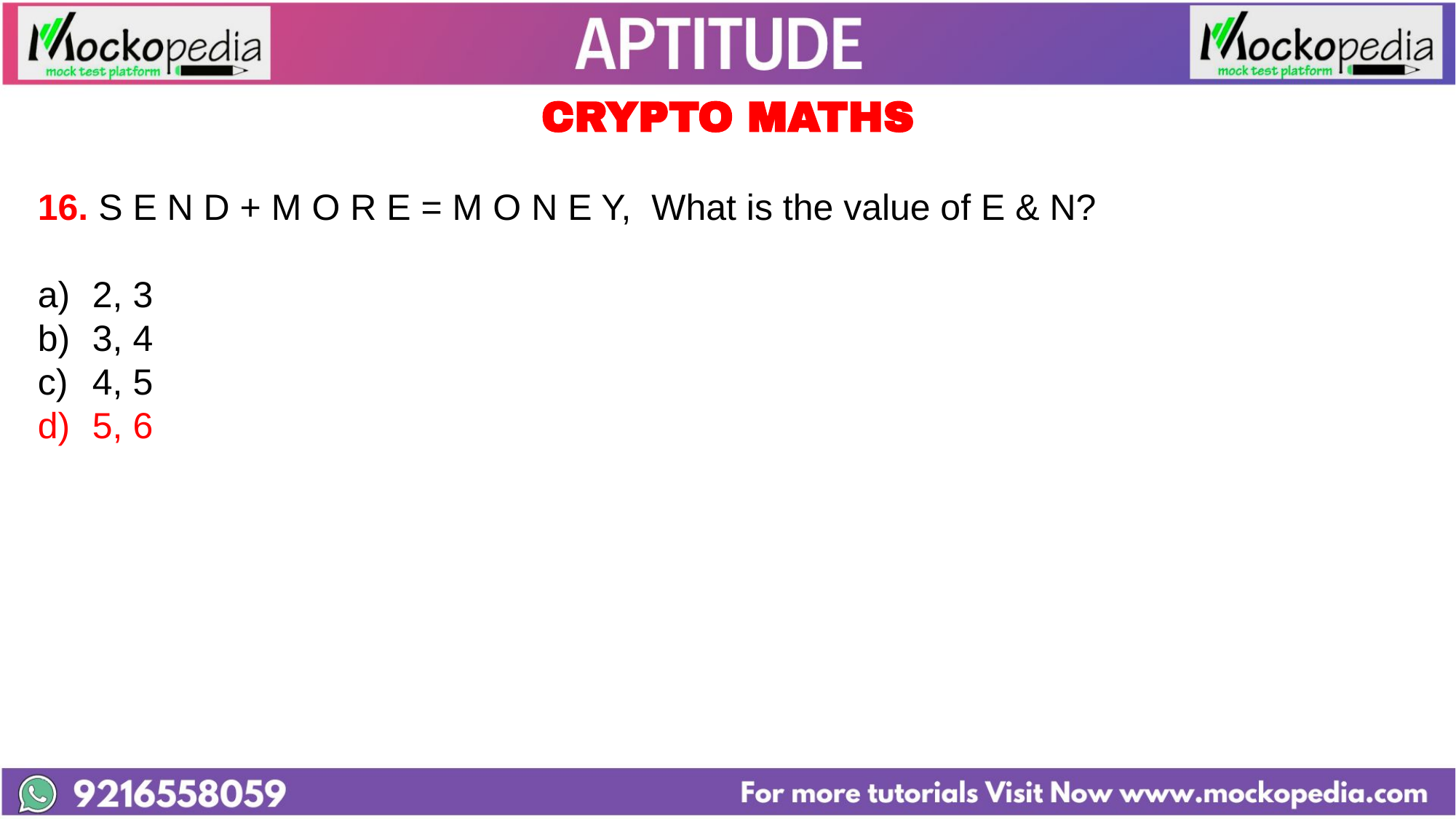

CRYPTO MATHS

16. S E N D + M O R E = M O N E Y,  What is the value of E & N?

2, 3
3, 4
4, 5
5, 6